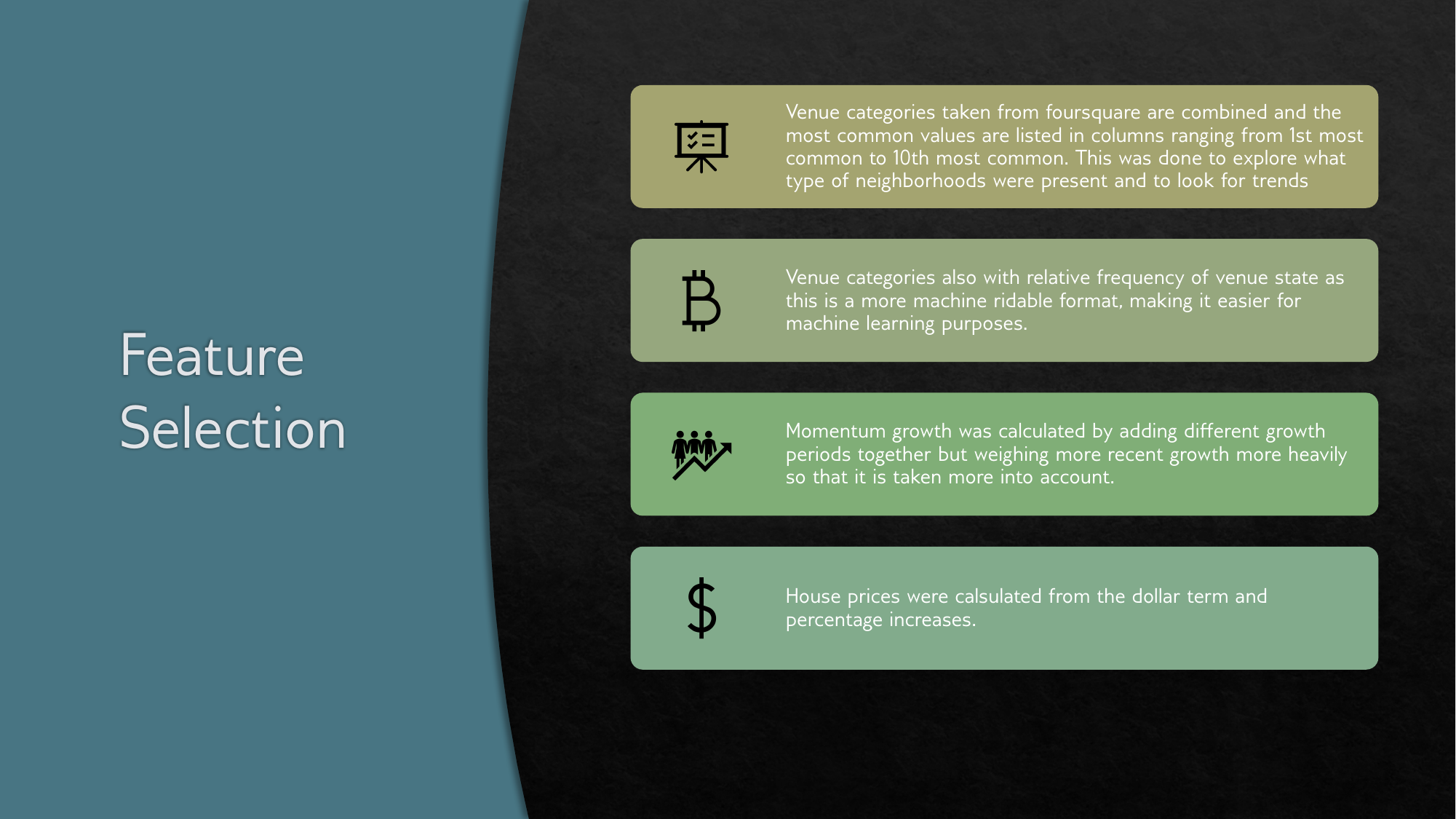

# Feature Selection
Venue categories taken from foursquare are combined and the most common values are listed in columns ranging from 1st most common to 10th most common. This was done to explore what type of neighborhoods were present and to look for trends
Venue categories also with relative frequency of venue state as this is a more machine ridable format, making it easier for machine learning purposes.
Momentum growth was calculated by adding different growth periods together but weighing more recent growth more heavily so that it is taken more into account.
House prices were calsulated from the dollar term and percentage increases.